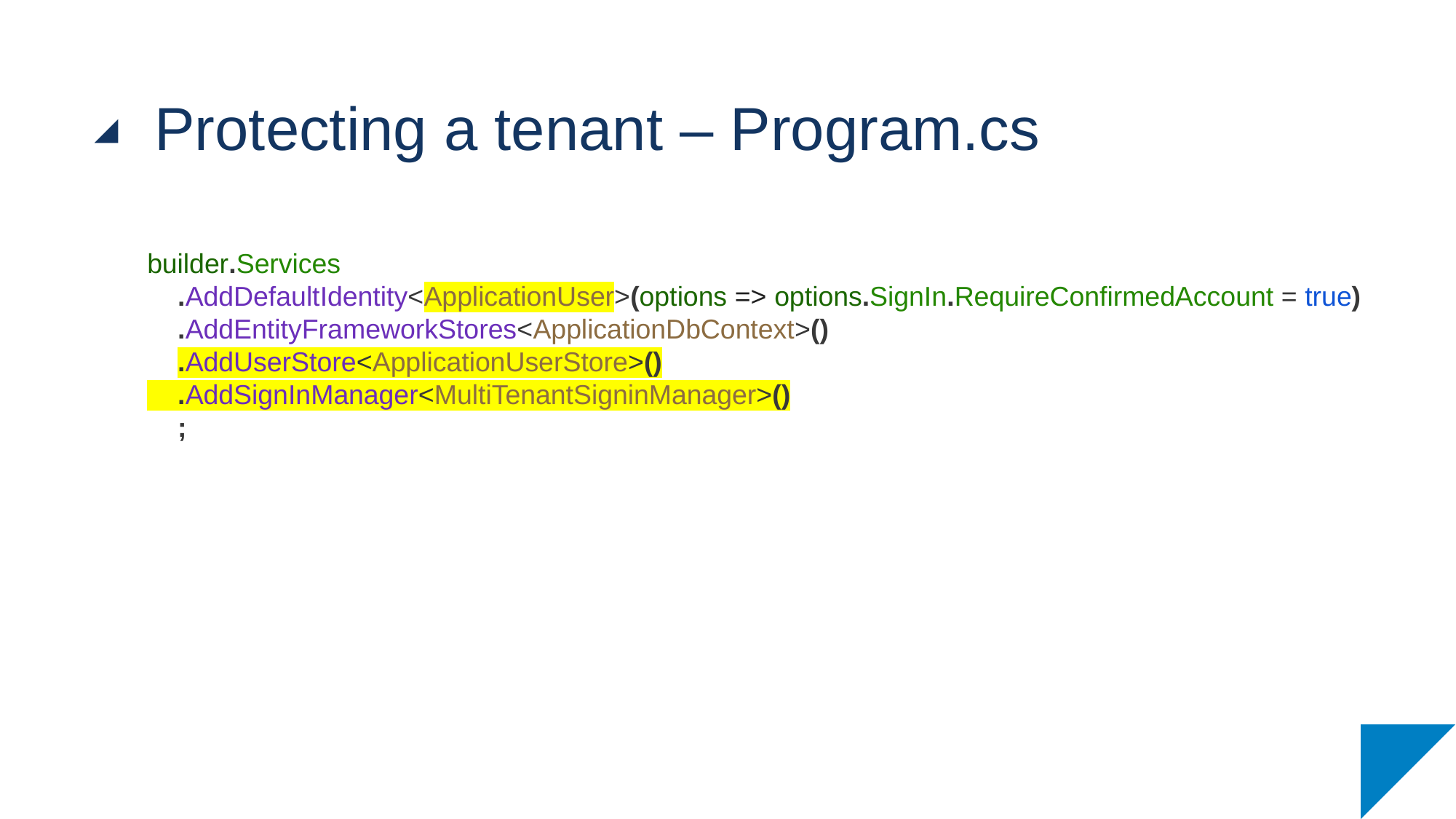

# Protecting a tenant – Program.cs
builder.Services
    .AddDefaultIdentity<ApplicationUser>(options => options.SignIn.RequireConfirmedAccount = true)
    .AddEntityFrameworkStores<ApplicationDbContext>()
    .AddUserStore<ApplicationUserStore>()
    .AddSignInManager<MultiTenantSigninManager>()
    ;